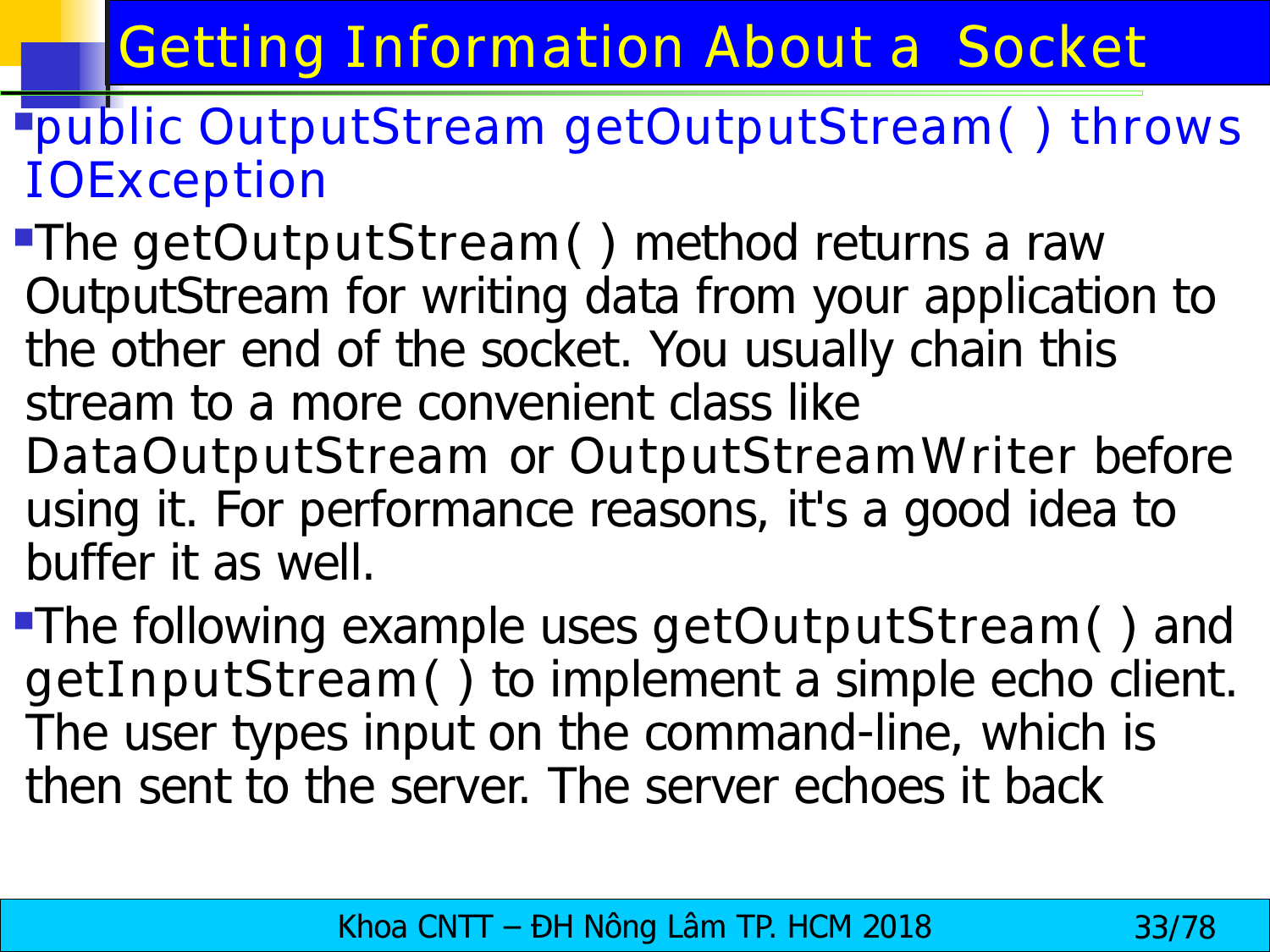

# Getting Information About a  Socket
public OutputStream getOutputStream( ) throws IOException
The getOutputStream( ) method returns a raw OutputStream for writing data from your application to the other end of the socket. You usually chain this stream to a more convenient class like DataOutputStream or OutputStreamWriter before using it. For performance reasons, it's a good idea to buffer it as well.
The following example uses getOutputStream( ) and getInputStream( ) to implement a simple echo client. The user types input on the command-line, which is then sent to the server. The server echoes it back